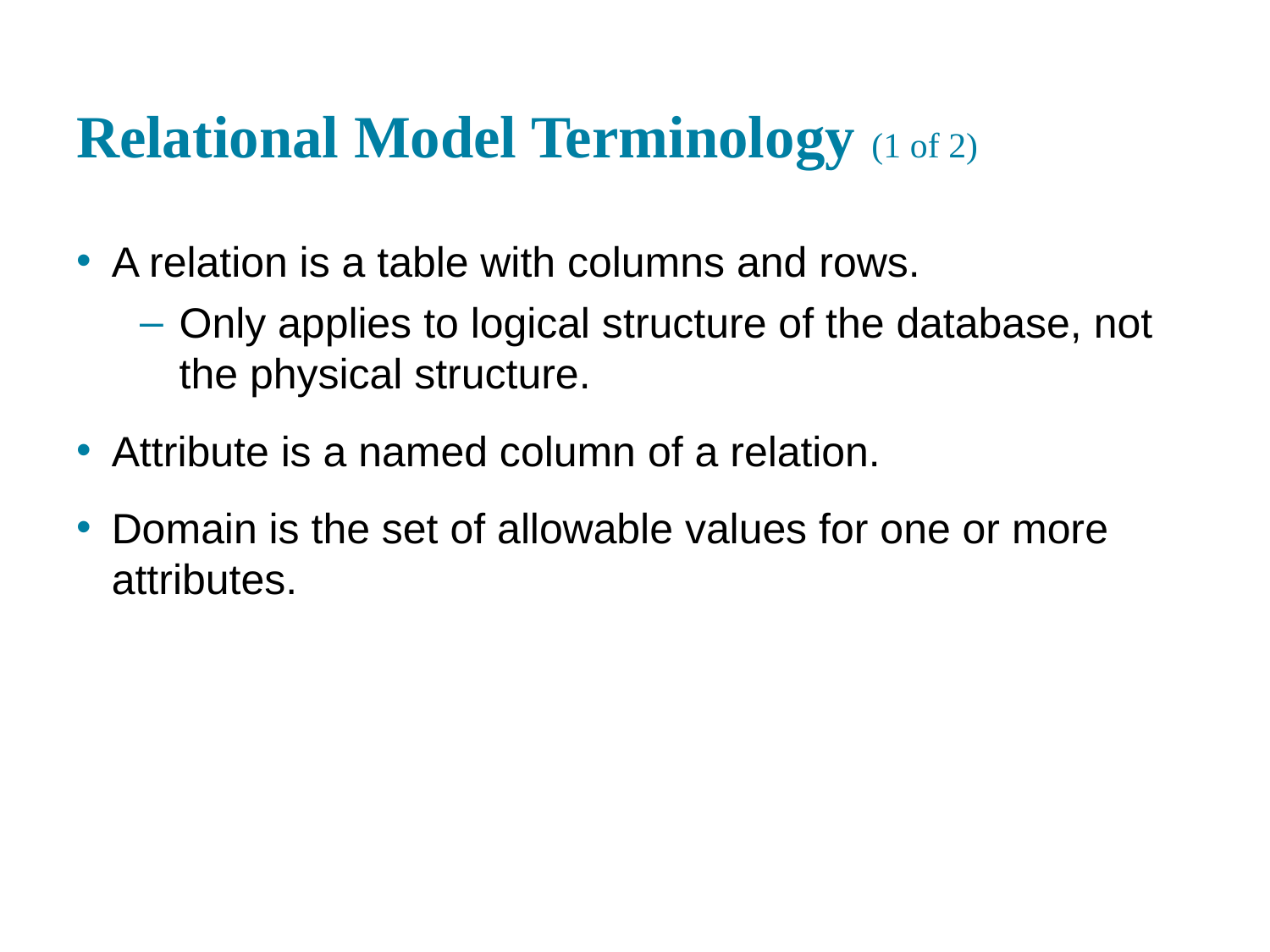

# Relational Model Terminology (1 of 2)
A relation is a table with columns and rows.
Only applies to logical structure of the database, not the physical structure.
Attribute is a named column of a relation.
Domain is the set of allowable values for one or more attributes.